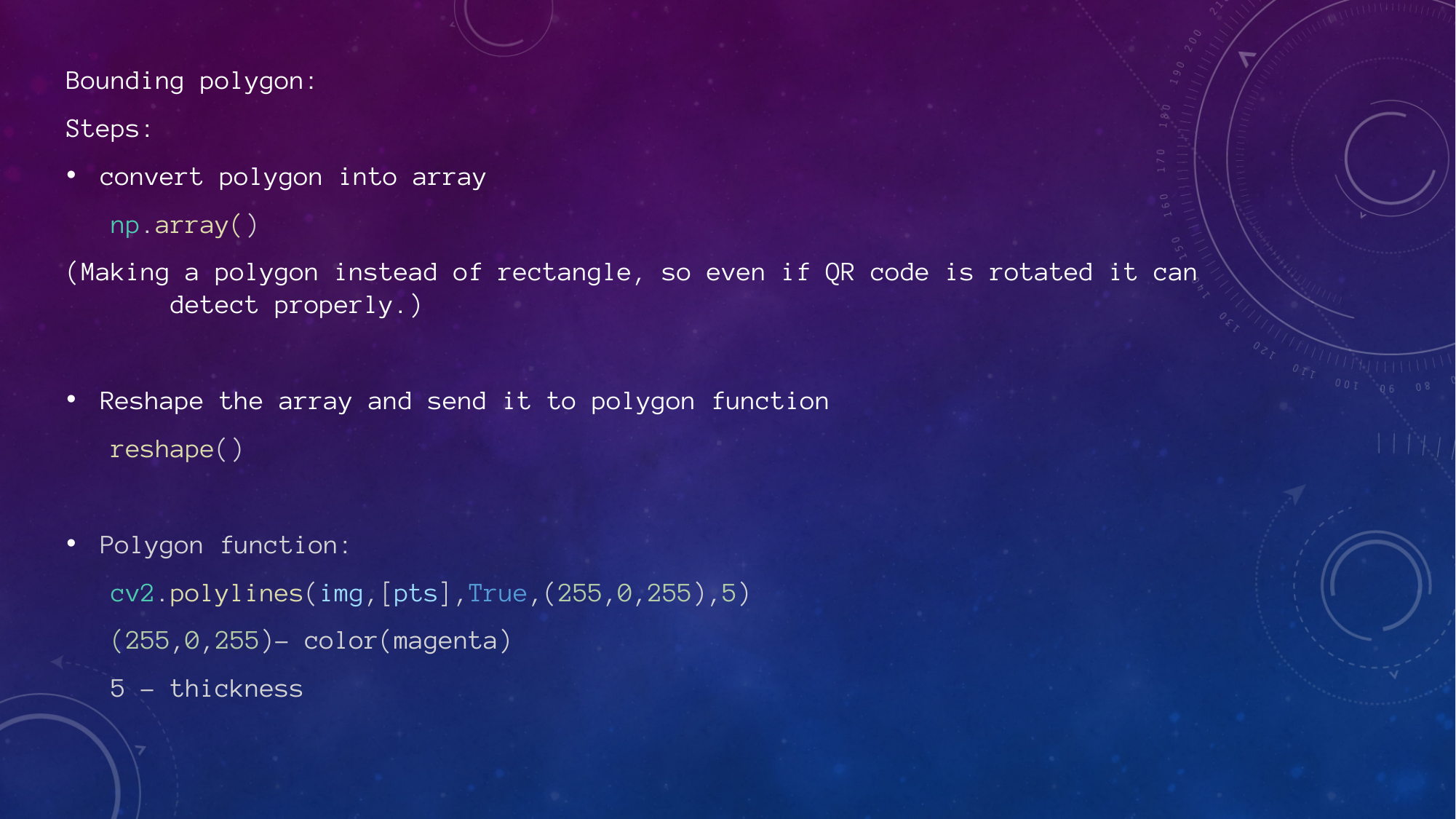

Bounding polygon:
Steps:
convert polygon into array
   np.array()
(Making a polygon instead of rectangle, so even if QR code is rotated it can           detect properly.)

Reshape the array and send it to polygon function
   reshape()

Polygon function:
   cv2.polylines(img,[pts],True,(255,0,255),5)
   (255,0,255)- color(magenta)
   5 - thickness